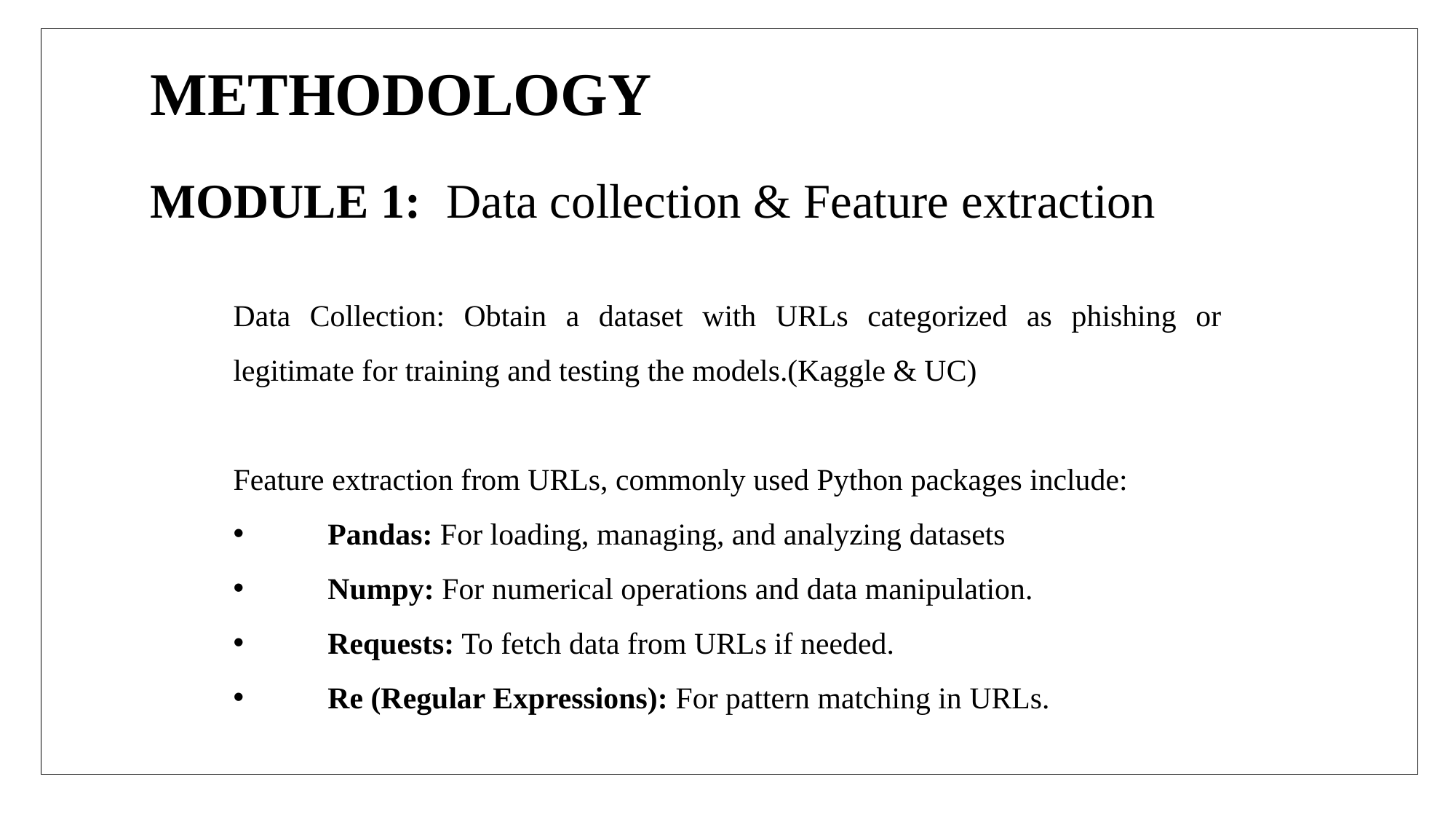

13

	METHODOLOGY

	MODULE 1:  Data collection & Feature extraction

Data Collection: Obtain a dataset with URLs categorized as phishing or legitimate for training and testing the models.(Kaggle & UC)

Feature extraction from URLs, commonly used Python packages include:
       Pandas: For loading, managing, and analyzing datasets
       Numpy: For numerical operations and data manipulation.
       Requests: To fetch data from URLs if needed.
       Re (Regular Expressions): For pattern matching in URLs.